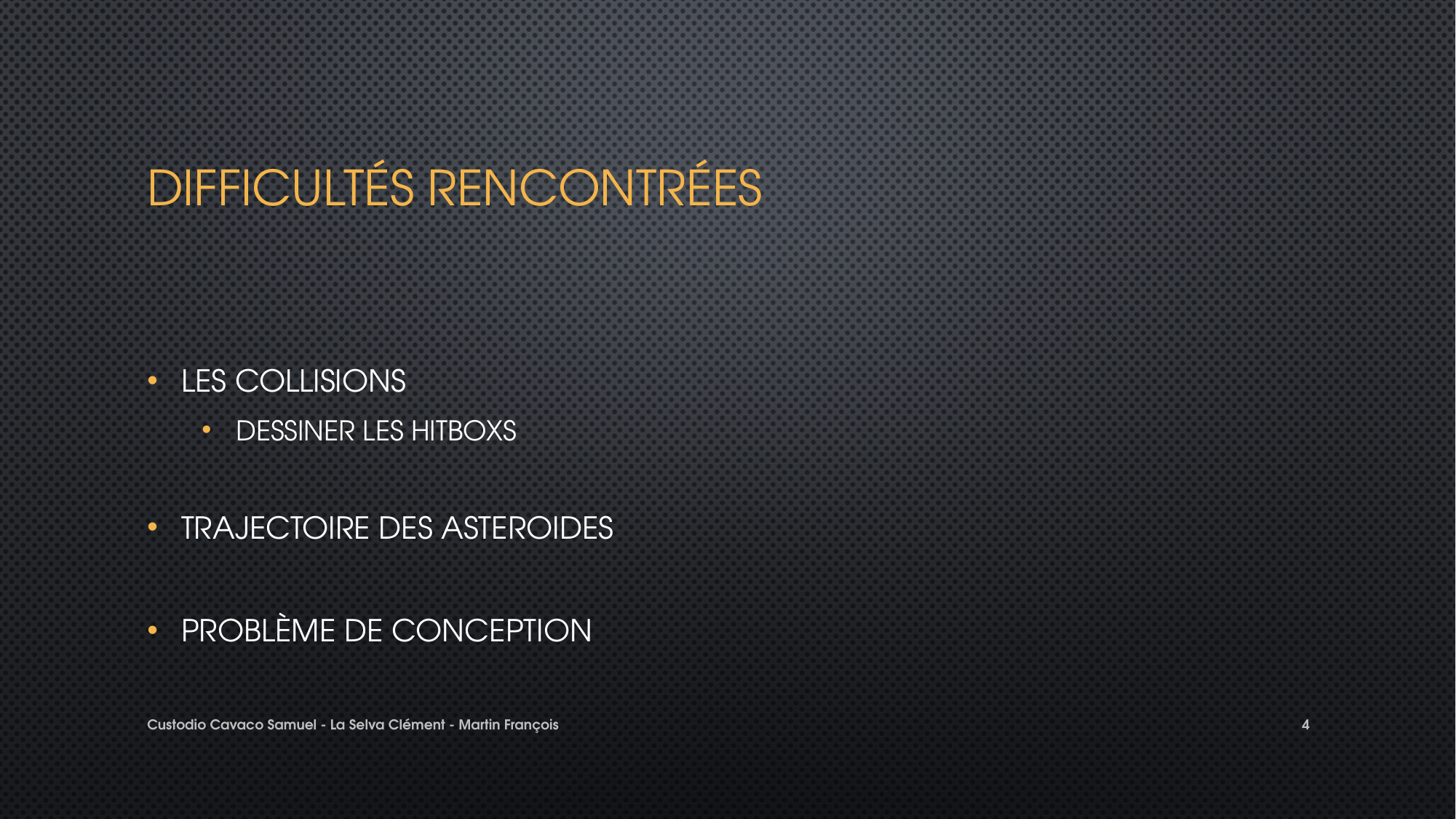

# Difficultés rencontrées
Les collisions
Dessiner les hitboxs

Trajectoire des asteroides

Problème de conception
Custodio Cavaco Samuel - La Selva Clément - Martin François
4